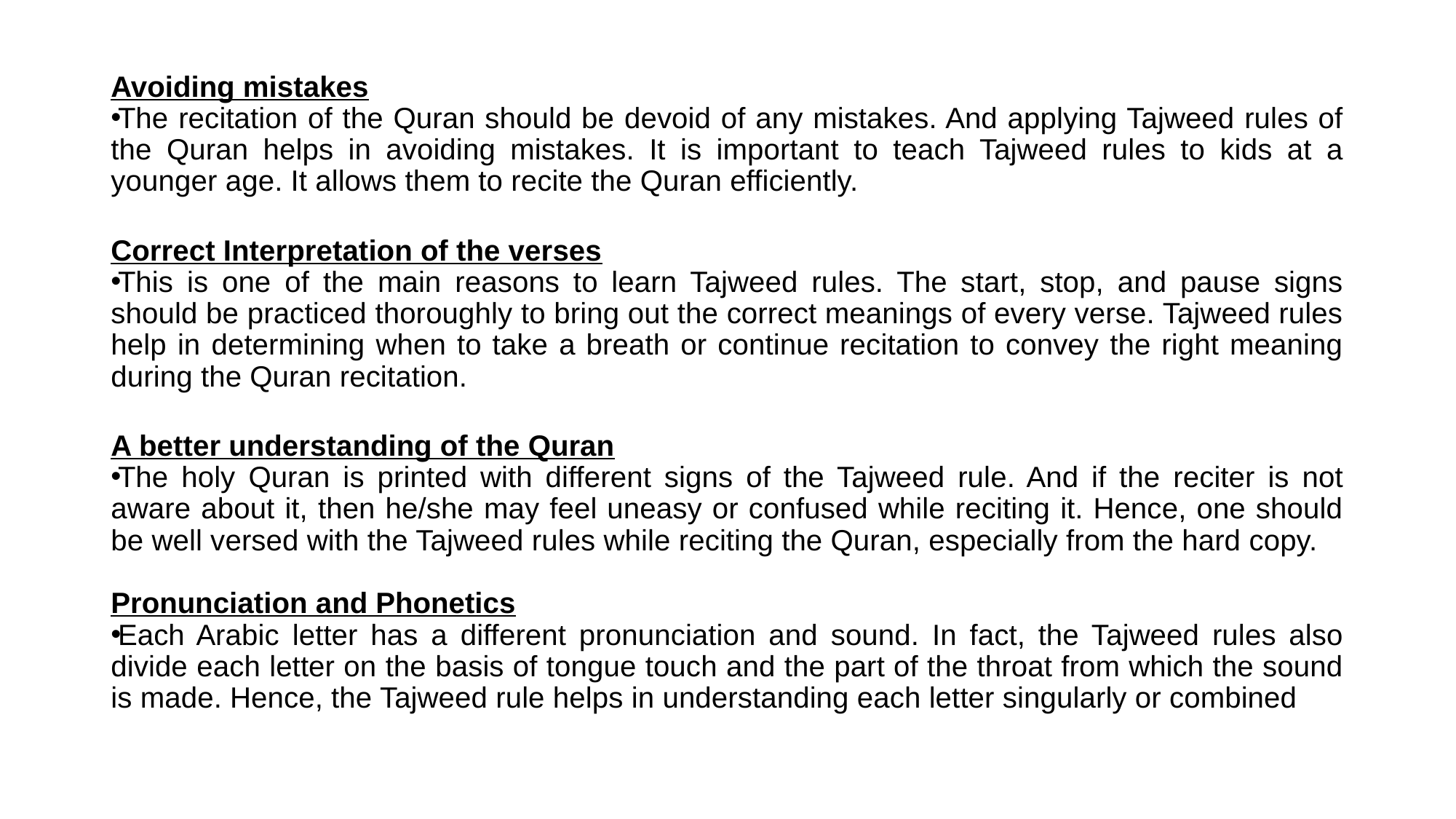

Avoiding mistakes
The recitation of the Quran should be devoid of any mistakes. And applying Tajweed rules of the Quran helps in avoiding mistakes. It is important to teach Tajweed rules to kids at a younger age. It allows them to recite the Quran efficiently.

Correct Interpretation of the verses
This is one of the main reasons to learn Tajweed rules. The start, stop, and pause signs should be practiced thoroughly to bring out the correct meanings of every verse. Tajweed rules help in determining when to take a breath or continue recitation to convey the right meaning during the Quran recitation.

A better understanding of the Quran
The holy Quran is printed with different signs of the Tajweed rule. And if the reciter is not aware about it, then he/she may feel uneasy or confused while reciting it. Hence, one should be well versed with the Tajweed rules while reciting the Quran, especially from the hard copy.

Pronunciation and Phonetics
Each Arabic letter has a different pronunciation and sound. In fact, the Tajweed rules also divide each letter on the basis of tongue touch and the part of the throat from which the sound is made. Hence, the Tajweed rule helps in understanding each letter singularly or combined